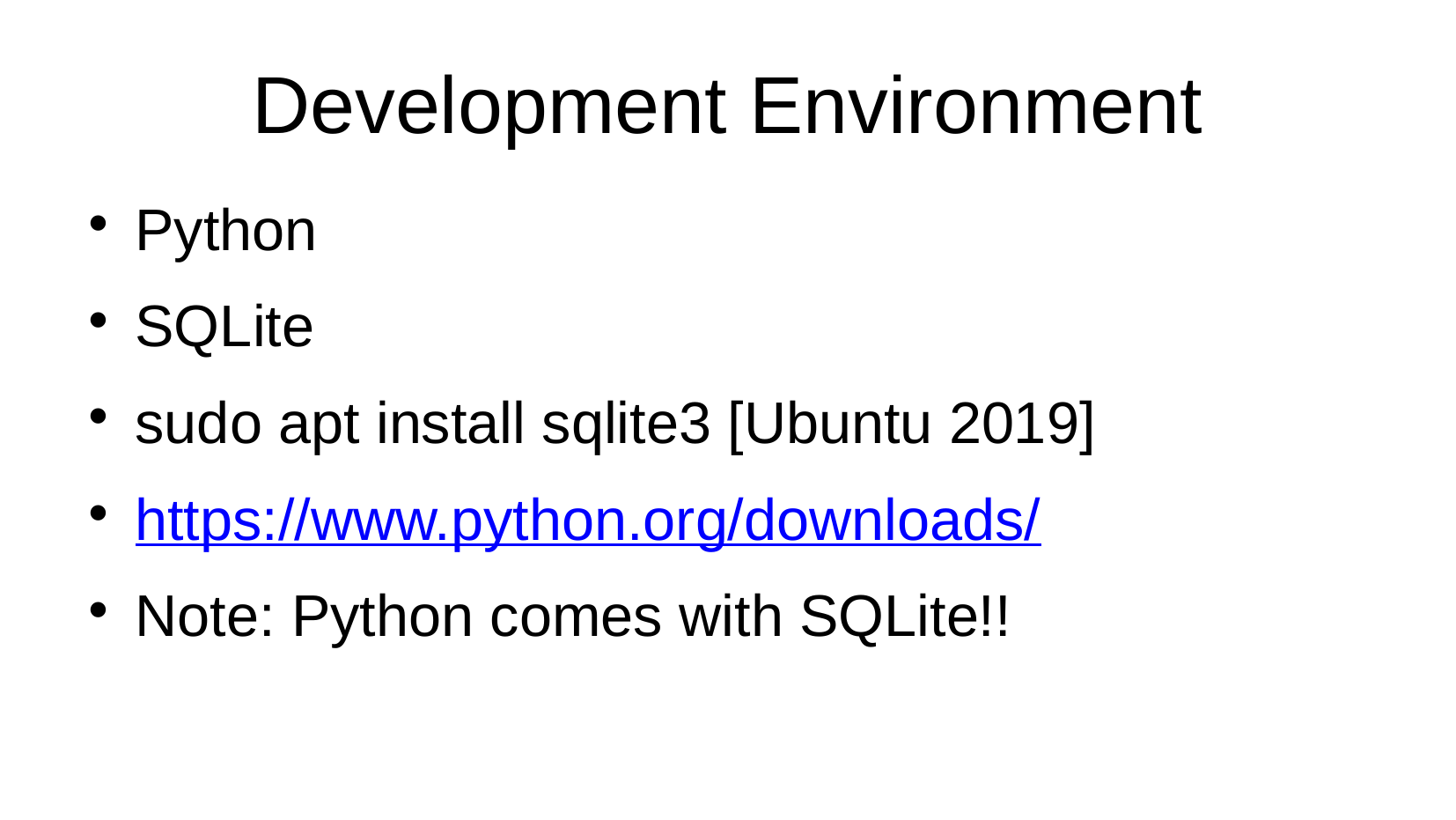

Development Environment
Python
SQLite
sudo apt install sqlite3 [Ubuntu 2019]
https://www.python.org/downloads/
Note: Python comes with SQLite!!